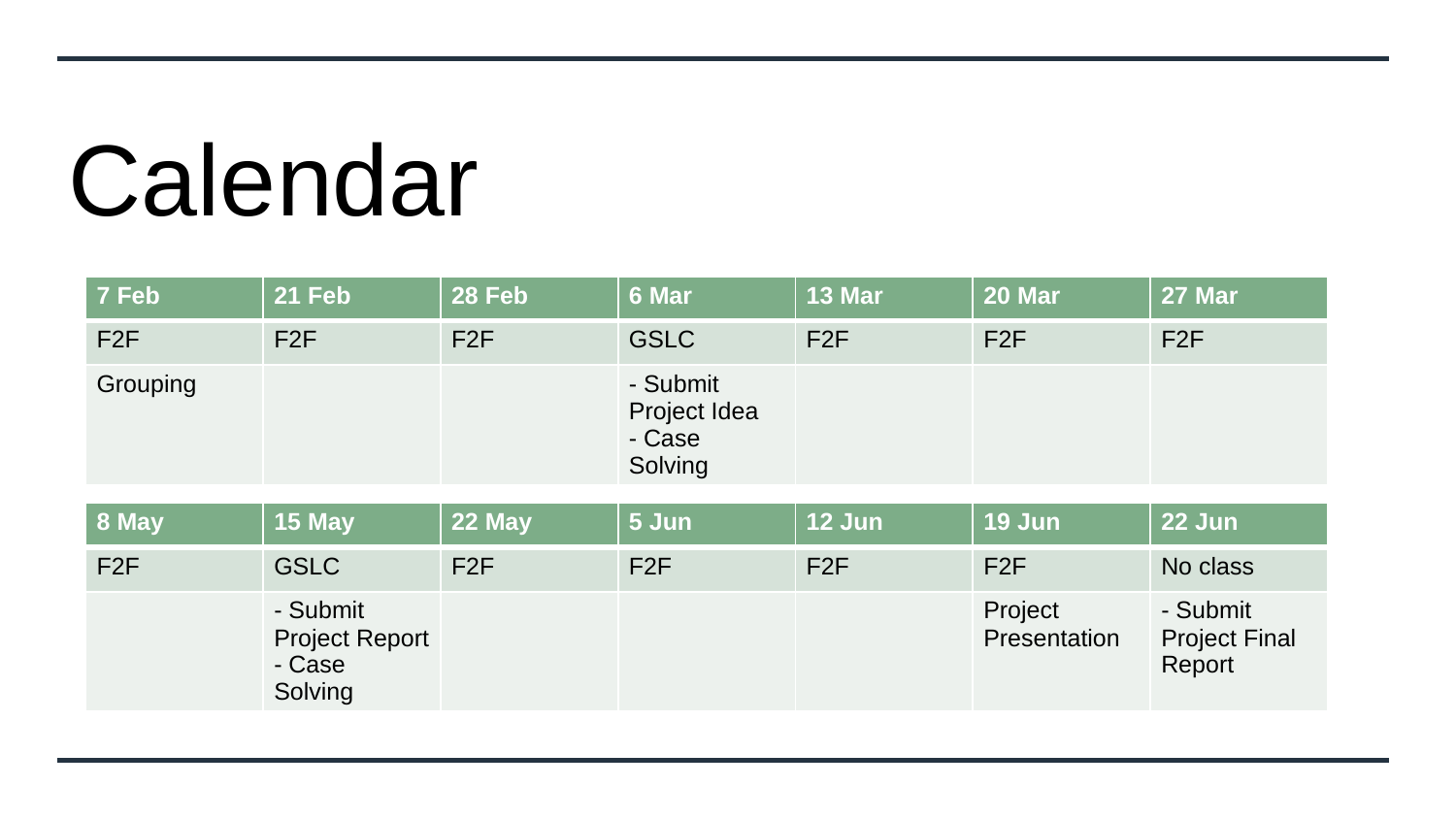

# Calendar
| 7 Feb | 21 Feb | 28 Feb | 6 Mar | 13 Mar | 20 Mar | 27 Mar |
| --- | --- | --- | --- | --- | --- | --- |
| F2F | F2F | F2F | GSLC | F2F | F2F | F2F |
| Grouping |  |  | - Submit Project Idea - Case Solving |  |  |  |
| 8 May | 15 May | 22 May | 5 Jun | 12 Jun | 19 Jun | 22 Jun |
| --- | --- | --- | --- | --- | --- | --- |
| F2F | GSLC | F2F | F2F | F2F | F2F | No class |
|  | - Submit Project Report - Case Solving |  |  |  | Project Presentation | - Submit Project Final Report |